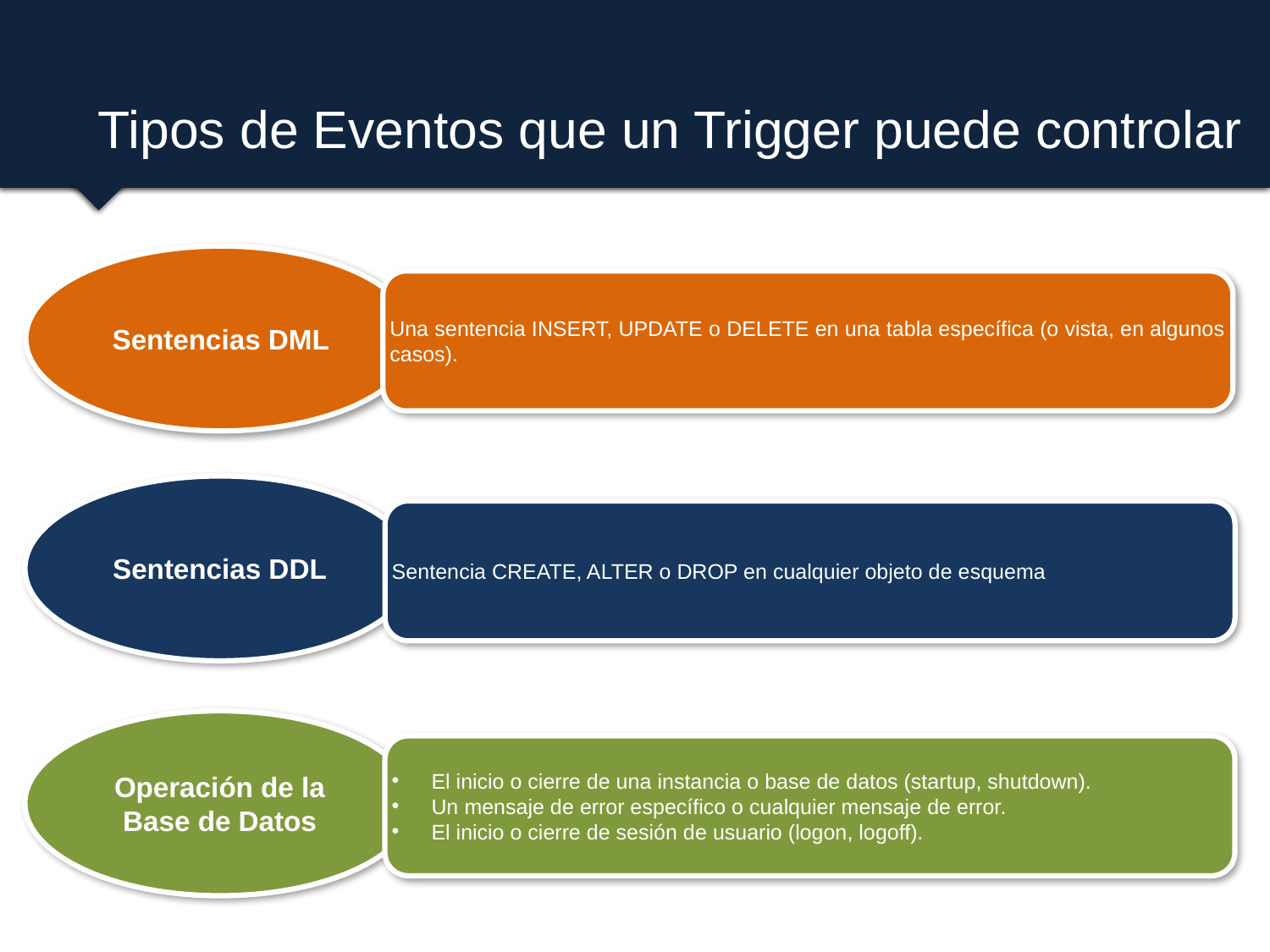

# Tipos de Eventos que un Trigger puede controlar
Sentencias DML
Una sentencia INSERT, UPDATE o DELETE en una tabla específica (o vista, en algunos casos).
Sentencias DDL
Sentencia CREATE, ALTER o DROP en cualquier objeto de esquema
Operación de la Base de Datos
El inicio o cierre de una instancia o base de datos (startup, shutdown).
Un mensaje de error específico o cualquier mensaje de error.
El inicio o cierre de sesión de usuario (logon, logoff).